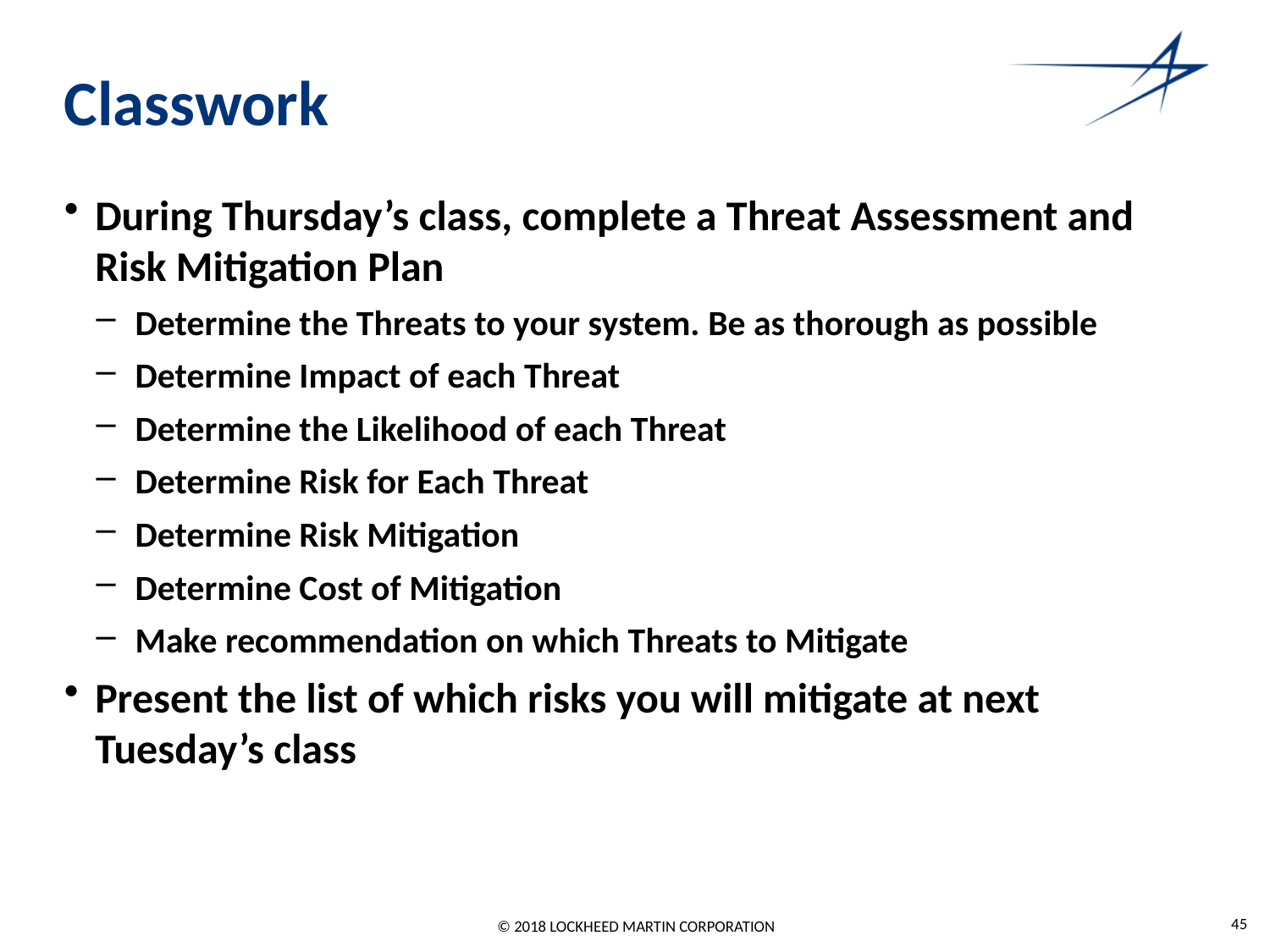

# Classwork
During Thursday’s class, complete a Threat Assessment and Risk Mitigation Plan
Determine the Threats to your system. Be as thorough as possible
Determine Impact of each Threat
Determine the Likelihood of each Threat
Determine Risk for Each Threat
Determine Risk Mitigation
Determine Cost of Mitigation
Make recommendation on which Threats to Mitigate
Present the list of which risks you will mitigate at next Tuesday’s class